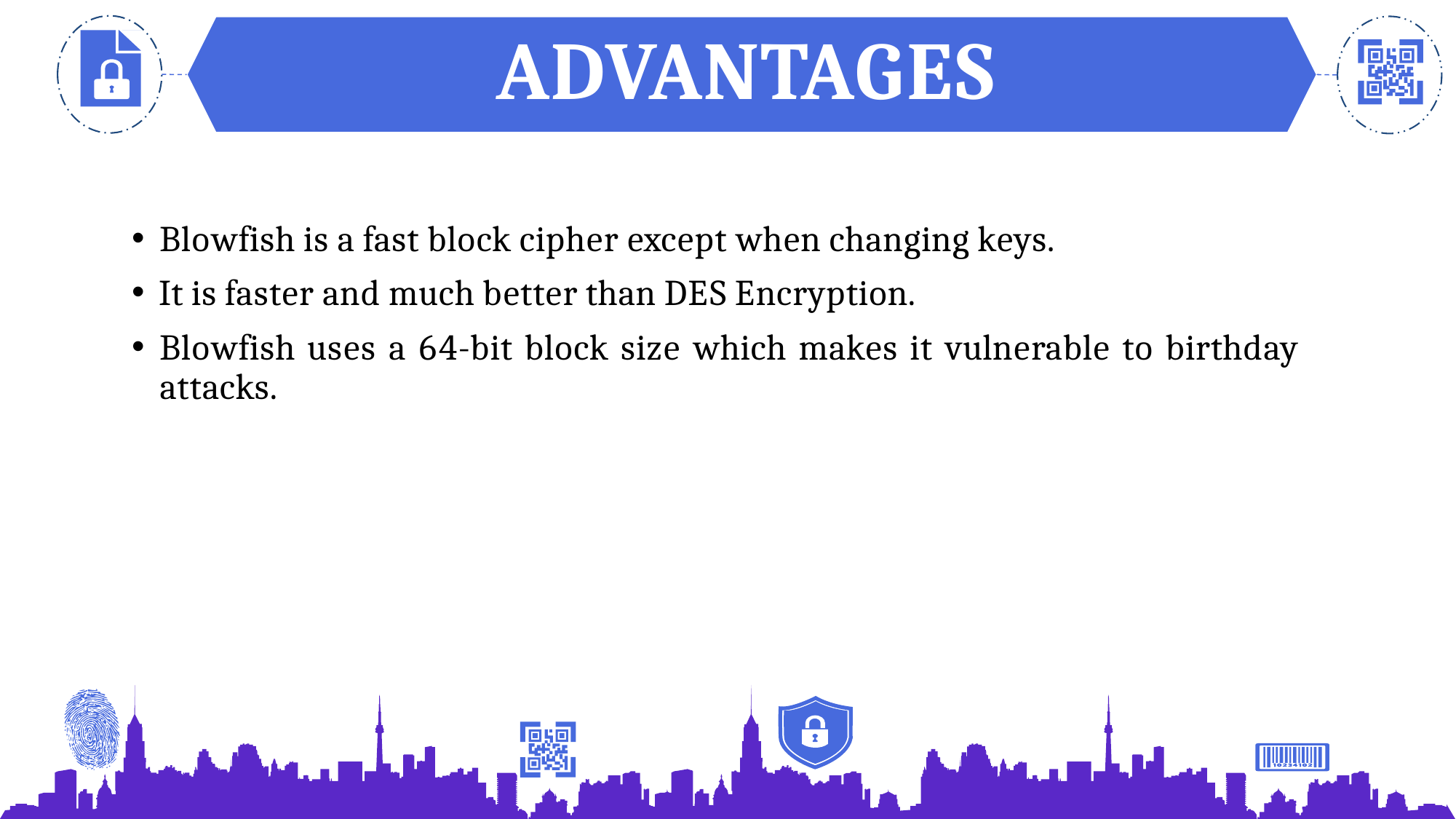

ADVANTAGES
Blowfish is a fast block cipher except when changing keys.
It is faster and much better than DES Encryption.
Blowfish uses a 64-bit block size which makes it vulnerable to birthday attacks.